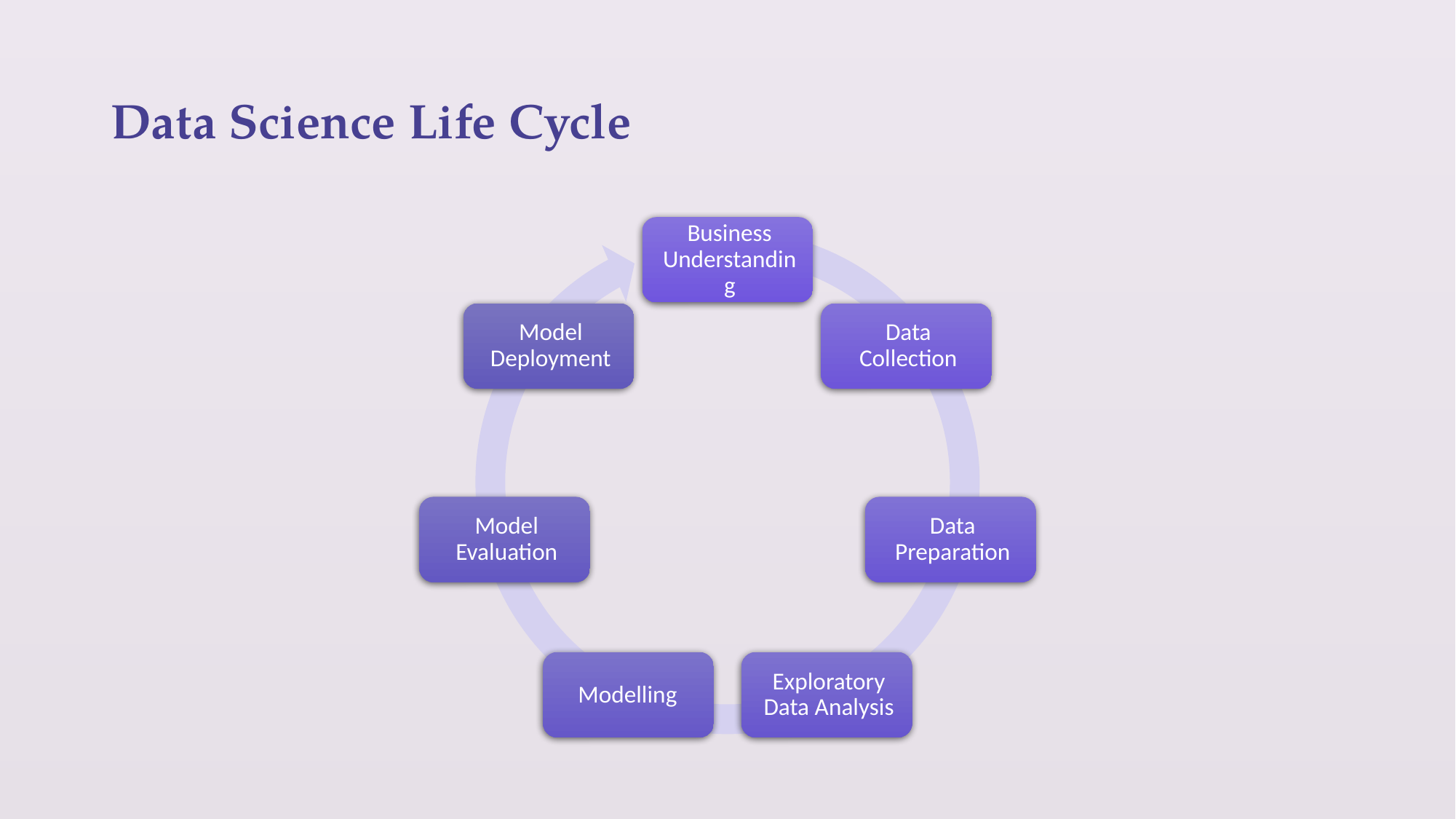

# Data Science Life Cycle
Business Understanding
Data Collection
Data Preparation
Exploratory Data Analysis
Modelling
Model Evaluation
Model Deployment